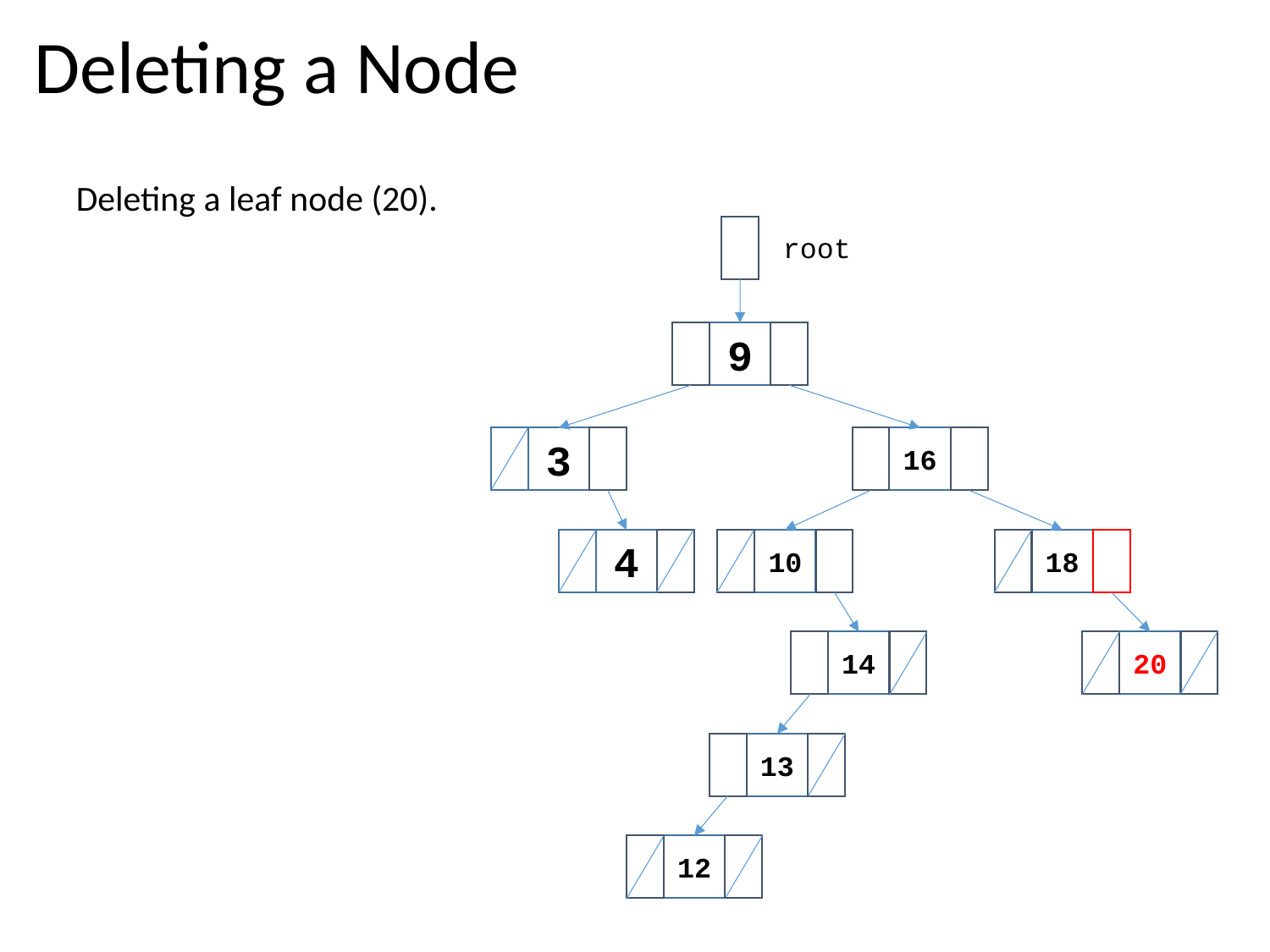

# Deleting a Node
Deleting a leaf node (20).

root

9

16
3

4

10
18

20
14

13

12